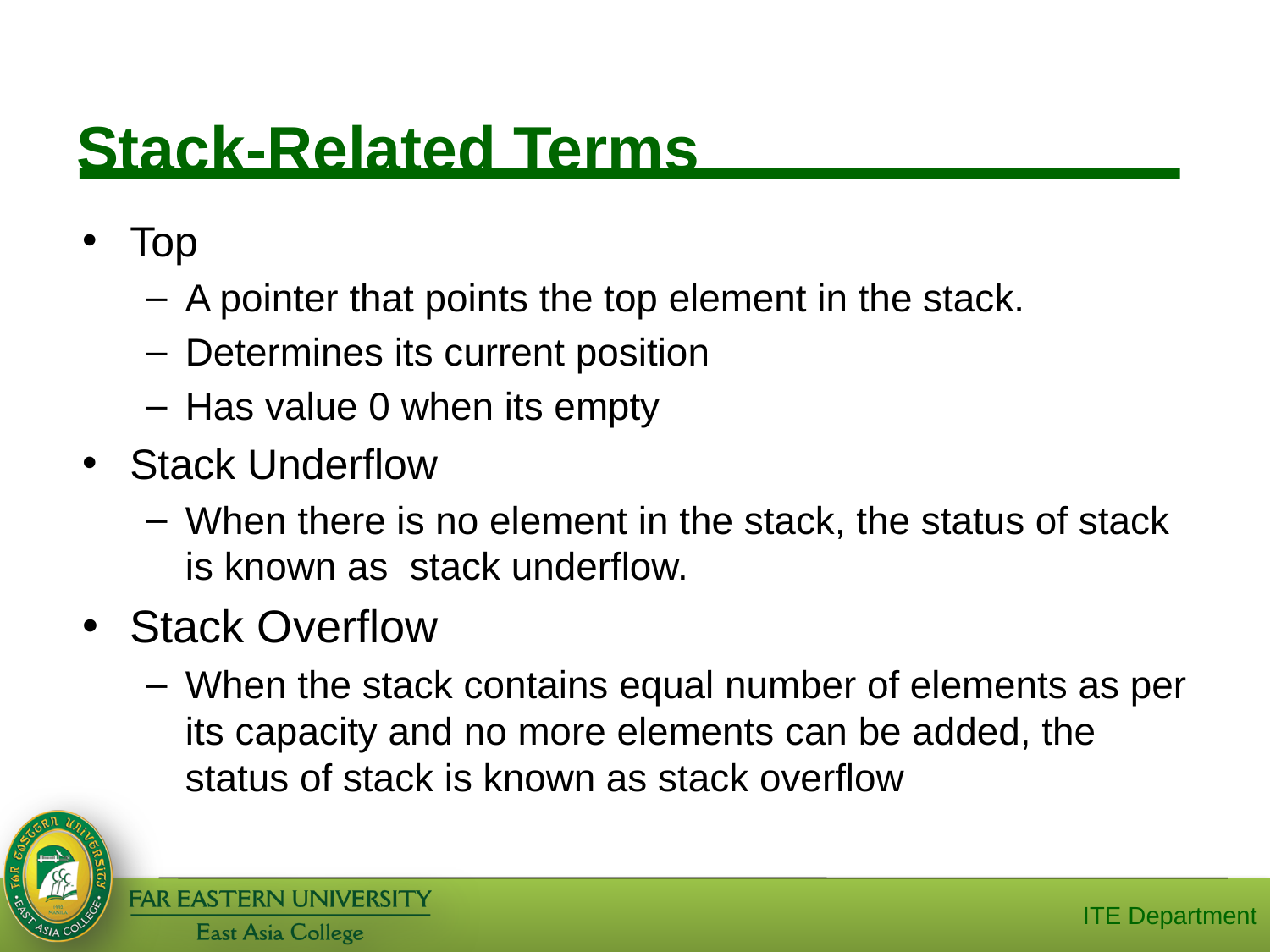

# Stack-Related Terms
Top
A pointer that points the top element in the stack.
Determines its current position
Has value 0 when its empty
Stack Underflow
When there is no element in the stack, the status of stack is known as  stack underflow.
Stack Overflow
When the stack contains equal number of elements as per its capacity and no more elements can be added, the status of stack is known as stack overflow